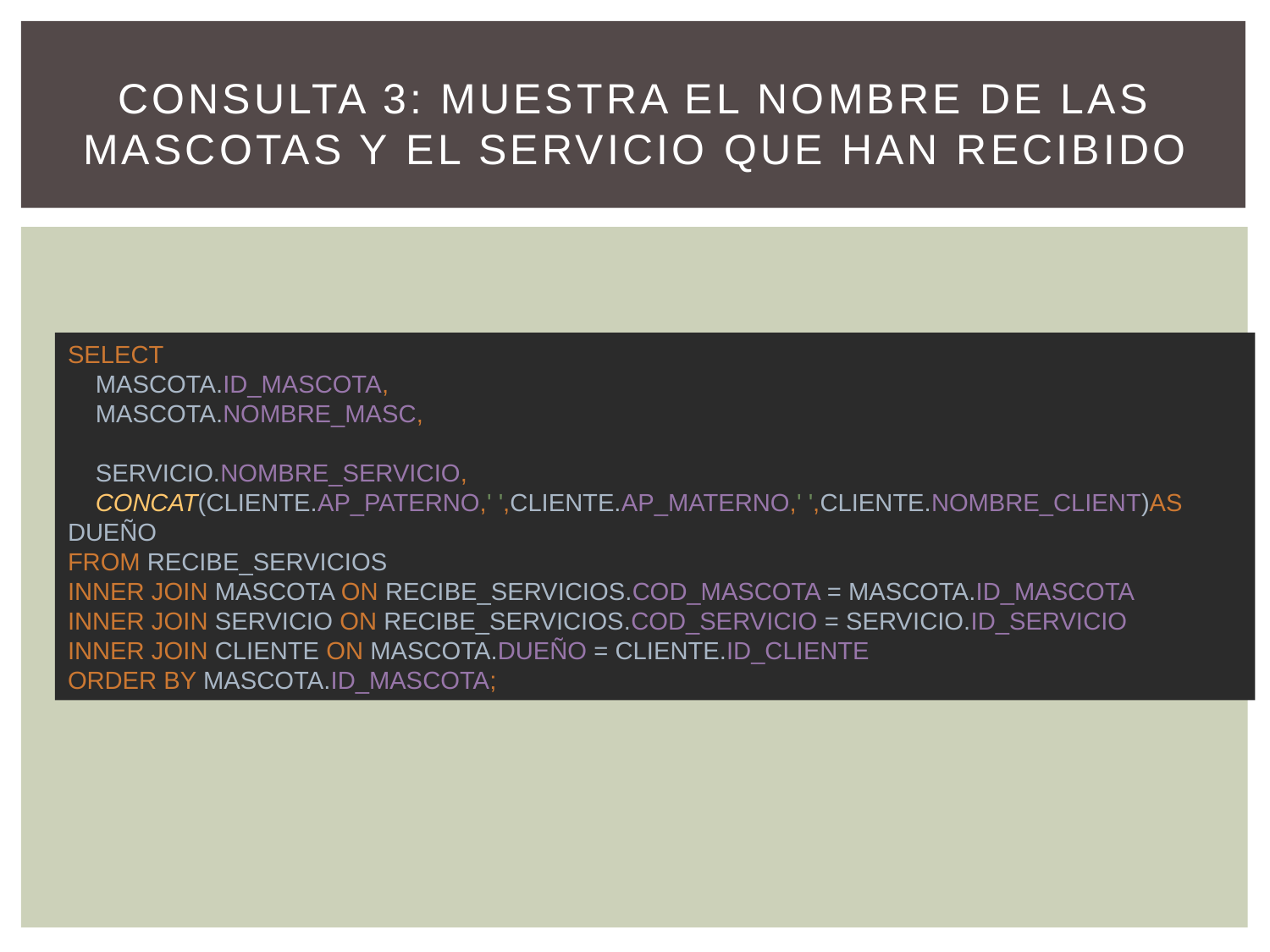

# CONSULTA 3: MUESTRA EL NOMBRE DE LAS MASCOTAS Y EL SERVICIO QUE HAN RECIBIDO
SELECT
    MASCOTA.ID_MASCOTA,
    MASCOTA.NOMBRE_MASC,
    SERVICIO.NOMBRE_SERVICIO,
    CONCAT(CLIENTE.AP_PATERNO,' ',CLIENTE.AP_MATERNO,' ',CLIENTE.NOMBRE_CLIENT)AS DUEÑO
FROM RECIBE_SERVICIOS
INNER JOIN MASCOTA ON RECIBE_SERVICIOS.COD_MASCOTA = MASCOTA.ID_MASCOTA
INNER JOIN SERVICIO ON RECIBE_SERVICIOS.COD_SERVICIO = SERVICIO.ID_SERVICIO
INNER JOIN CLIENTE ON MASCOTA.DUEÑO = CLIENTE.ID_CLIENTE
ORDER BY MASCOTA.ID_MASCOTA;